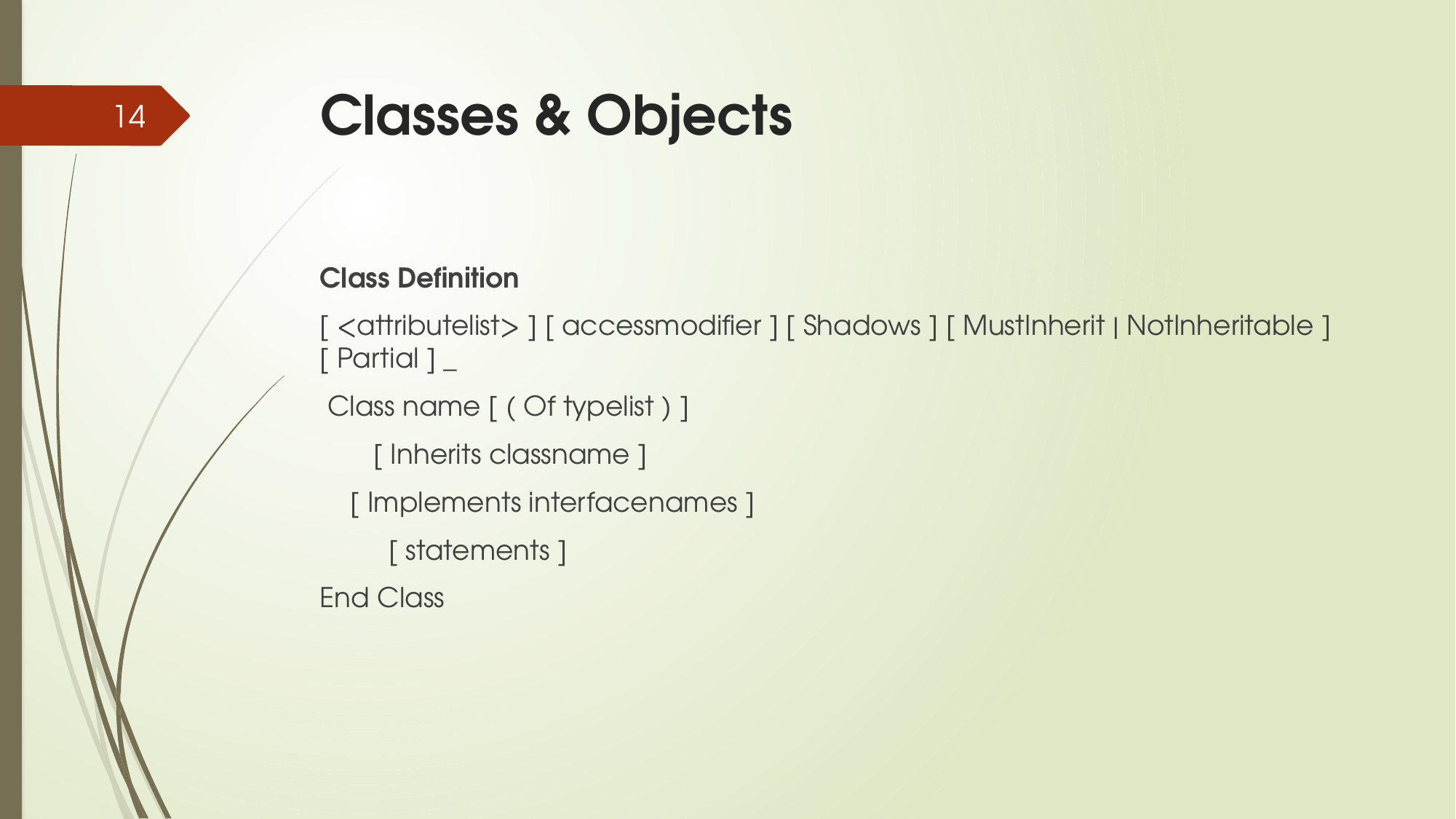

# Classes & Objects
14
Class Definition
[ <attributelist> ] [ accessmodifier ] [ Shadows ] [ MustInherit | NotInheritable ] [ Partial ] _
 Class name [ ( Of typelist ) ]
       [ Inherits classname ]
    [ Implements interfacenames ]
         [ statements ]
End Class